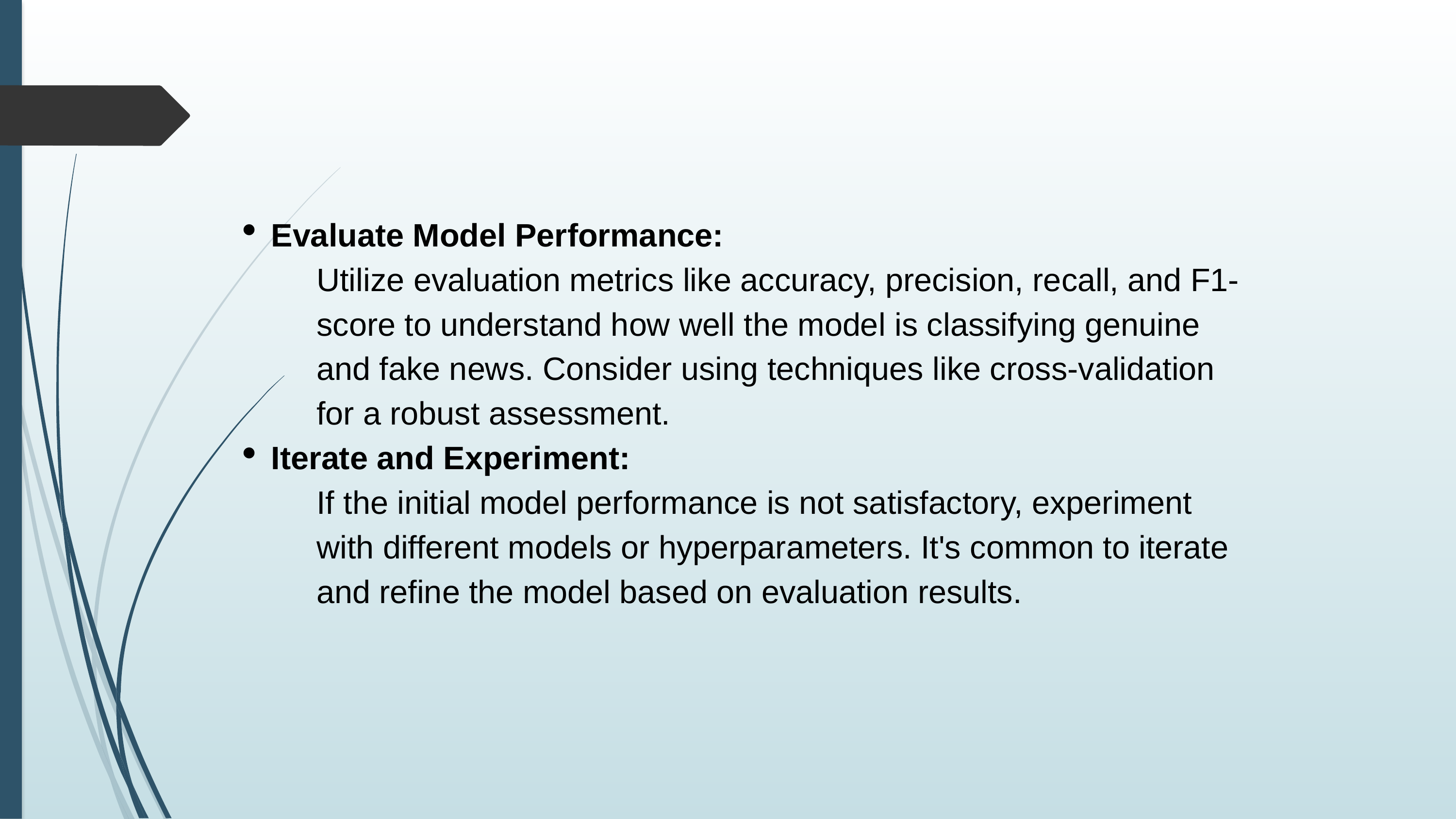

Evaluate Model Performance:
Utilize evaluation metrics like accuracy, precision, recall, and F1-score to understand how well the model is classifying genuine and fake news. Consider using techniques like cross-validation for a robust assessment.
Iterate and Experiment:
If the initial model performance is not satisfactory, experiment with different models or hyperparameters. It's common to iterate and refine the model based on evaluation results.